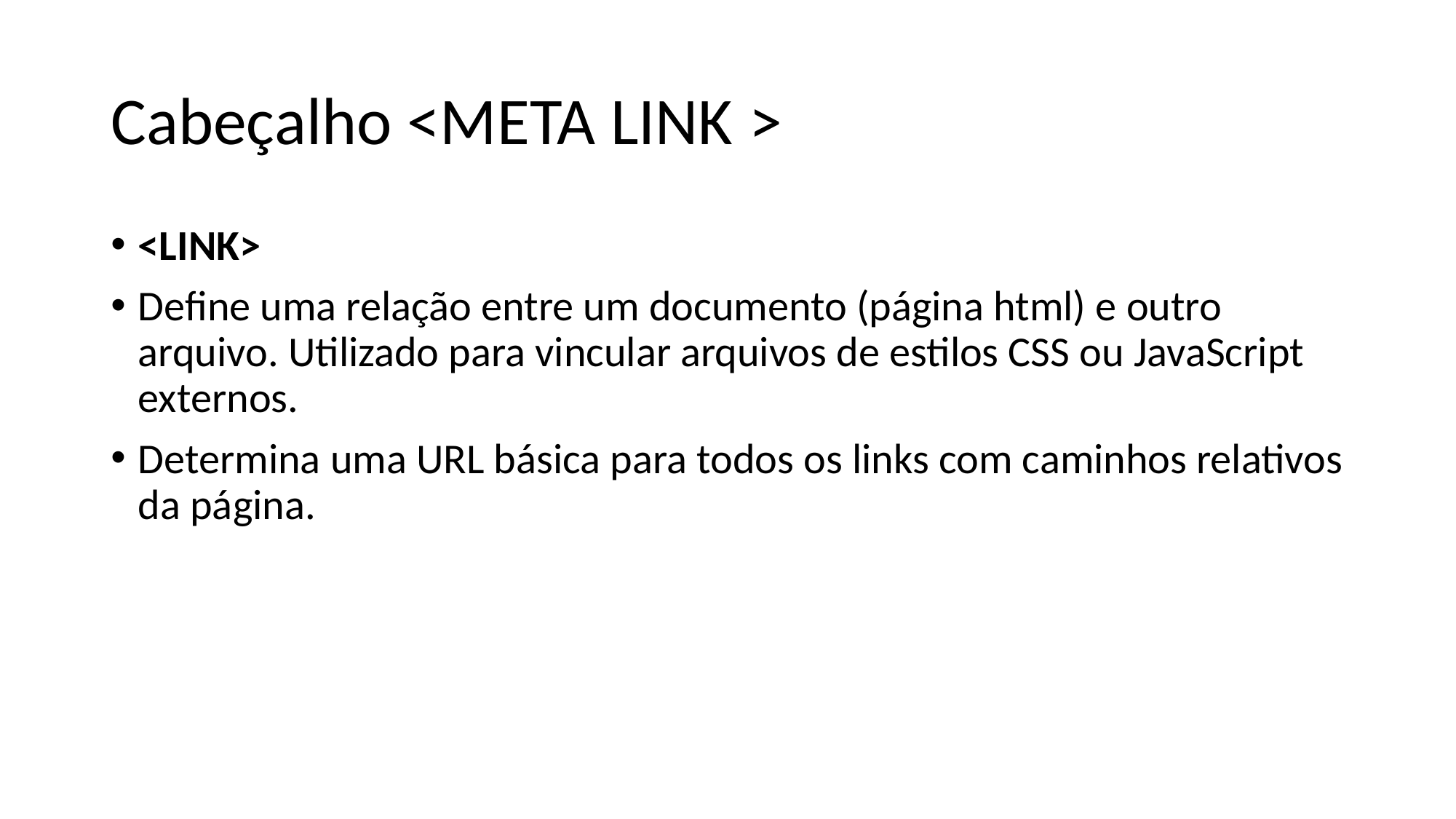

# Cabeçalho <META LINK >
<LINK>
Define uma relação entre um documento (página html) e outro arquivo. Utilizado para vincular arquivos de estilos CSS ou JavaScript externos.
Determina uma URL básica para todos os links com caminhos relativos da página.